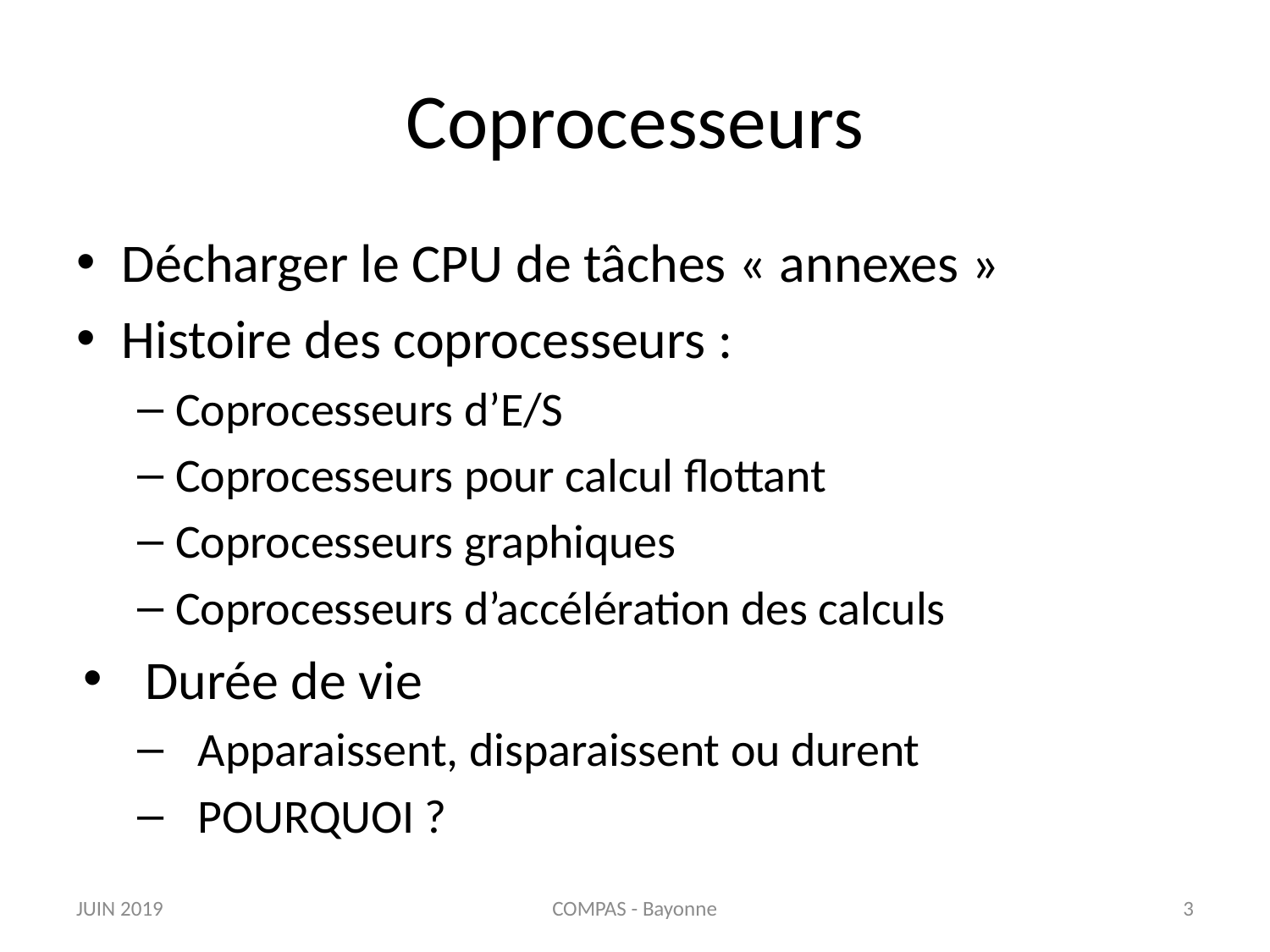

# Coprocesseurs
Décharger le CPU de tâches « annexes »
Histoire des coprocesseurs :
Coprocesseurs d’E/S
Coprocesseurs pour calcul flottant
Coprocesseurs graphiques
Coprocesseurs d’accélération des calculs
Durée de vie
Apparaissent, disparaissent ou durent
POURQUOI ?
JUIN 2019
COMPAS - Bayonne
3